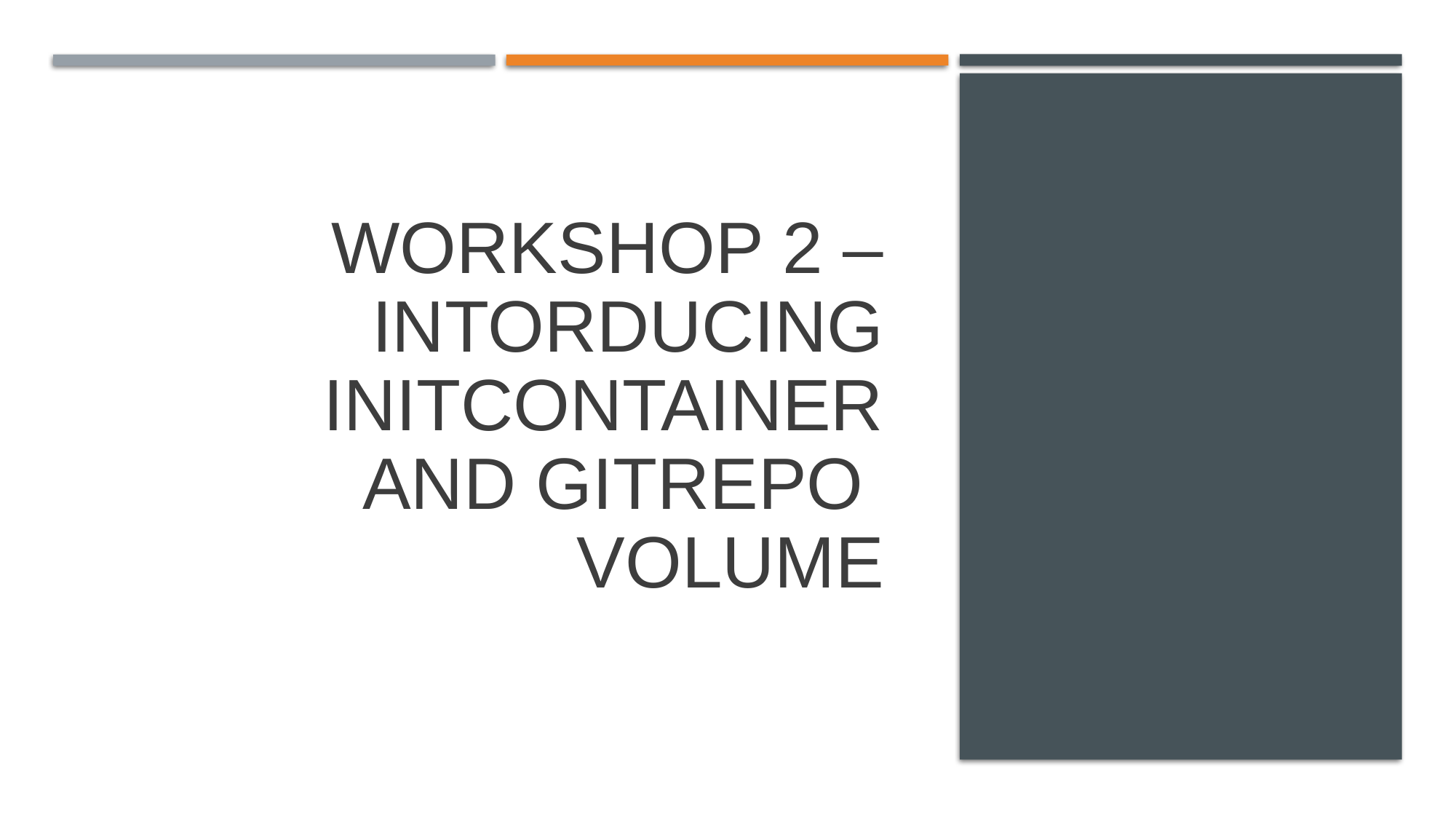

# Workshop 2 – Intorducing InitContainer and gitrepo  Volume